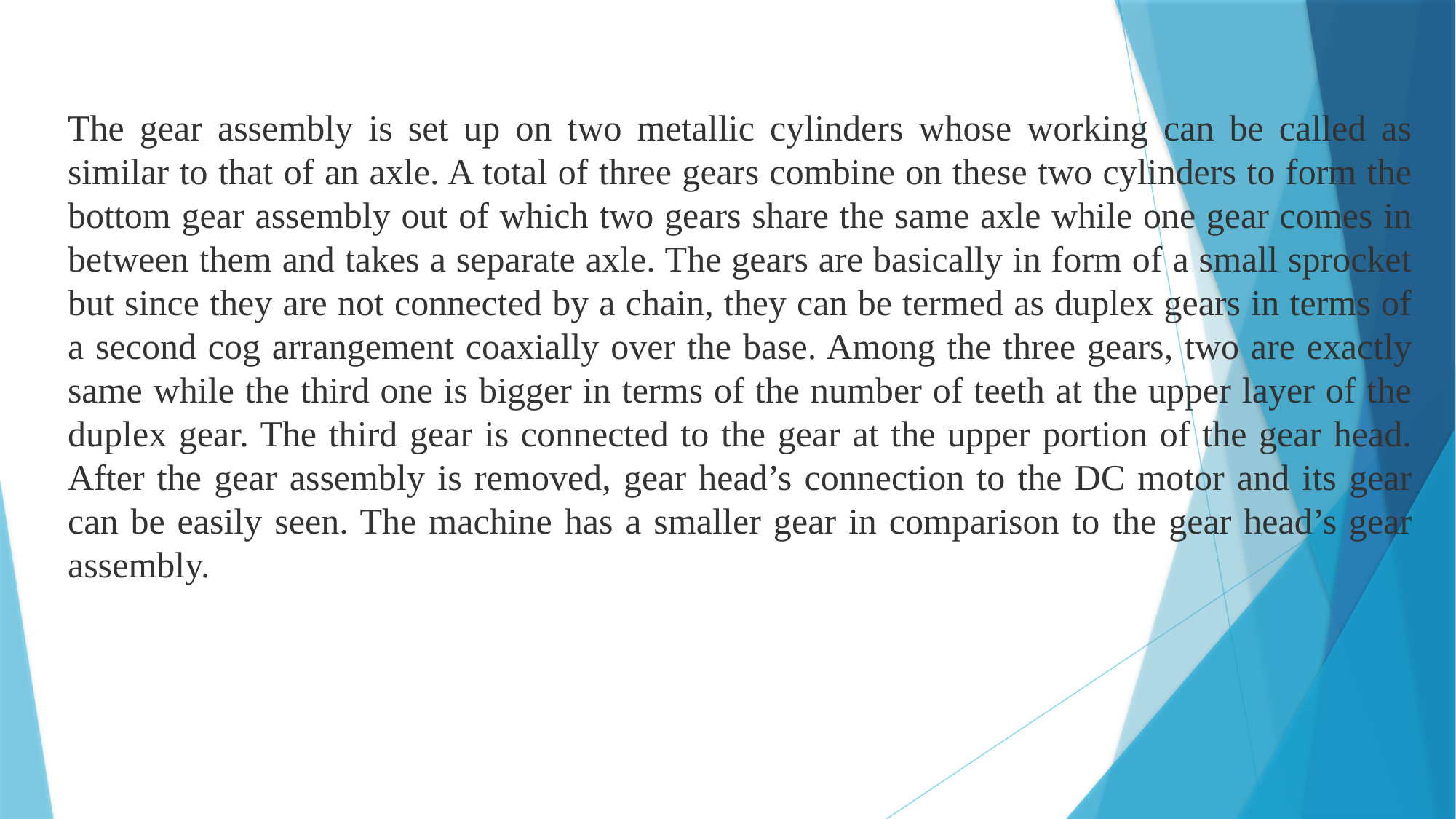

The gear assembly is set up on two metallic cylinders whose working can be called as similar to that of an axle. A total of three gears combine on these two cylinders to form the bottom gear assembly out of which two gears share the same axle while one gear comes in between them and takes a separate axle. The gears are basically in form of a small sprocket but since they are not connected by a chain, they can be termed as duplex gears in terms of a second cog arrangement coaxially over the base. Among the three gears, two are exactly same while the third one is bigger in terms of the number of teeth at the upper layer of the duplex gear. The third gear is connected to the gear at the upper portion of the gear head. After the gear assembly is removed, gear head’s connection to the DC motor and its gear can be easily seen. The machine has a smaller gear in comparison to the gear head’s gear assembly.